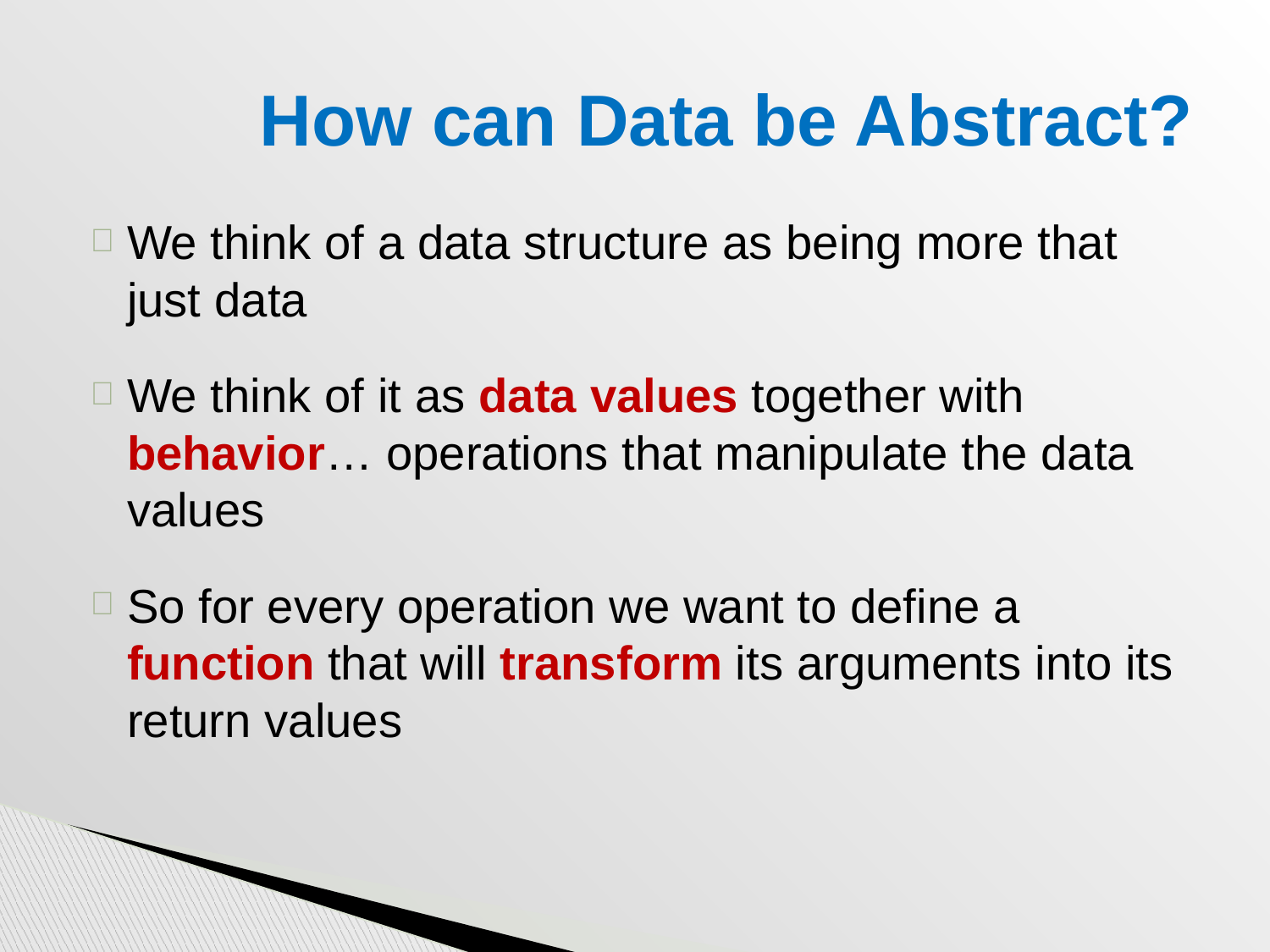

# How can Data be Abstract?
We think of a data structure as being more that just data
We think of it as data values together with behavior… operations that manipulate the data values
So for every operation we want to define a function that will transform its arguments into its return values